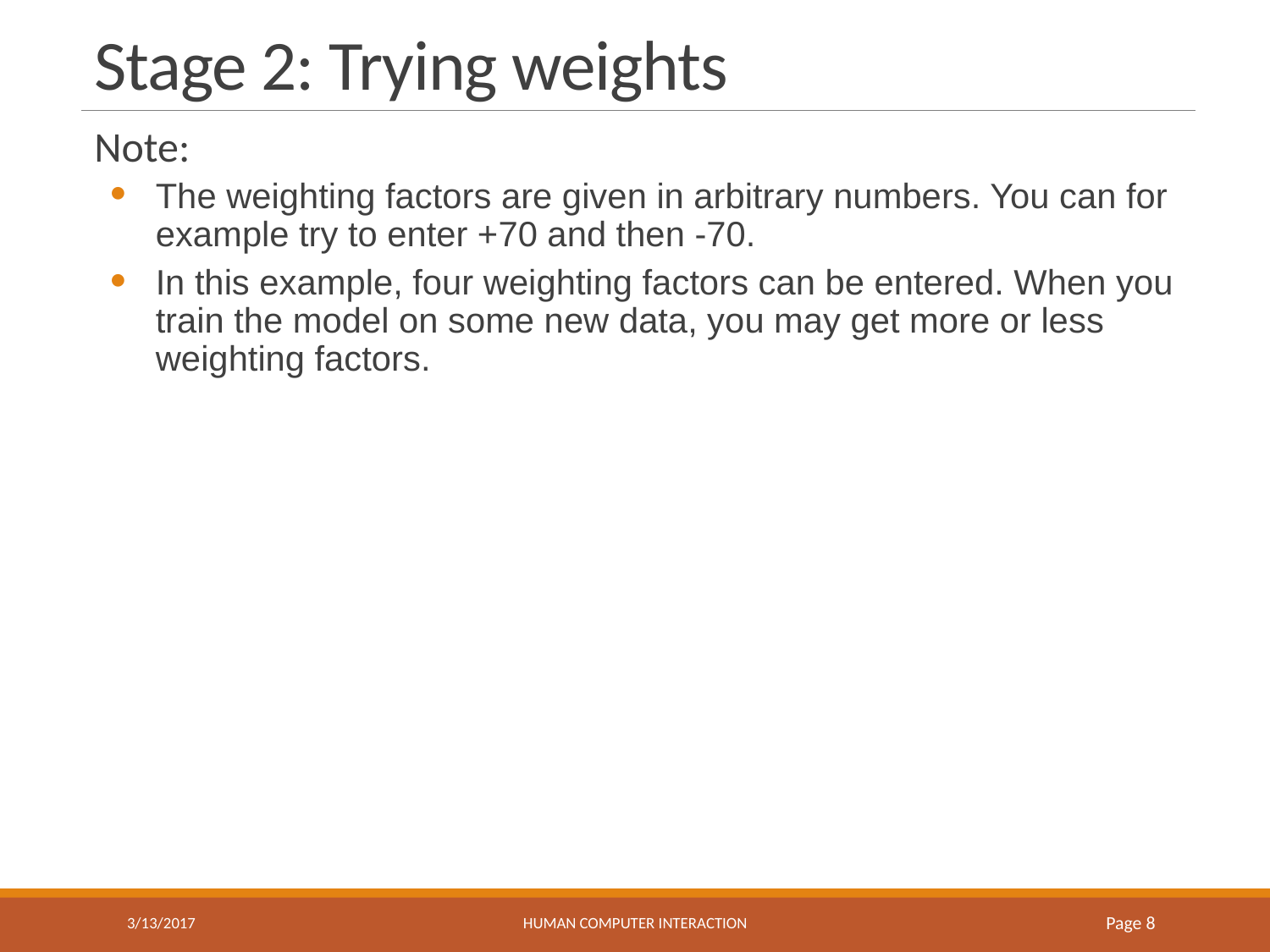

# Stage 2: Trying weights
Note:
The weighting factors are given in arbitrary numbers. You can for example try to enter +70 and then -70.
In this example, four weighting factors can be entered. When you train the model on some new data, you may get more or less weighting factors.
3/13/2017
HUMAN COMPUTER INTERACTION
Page 8